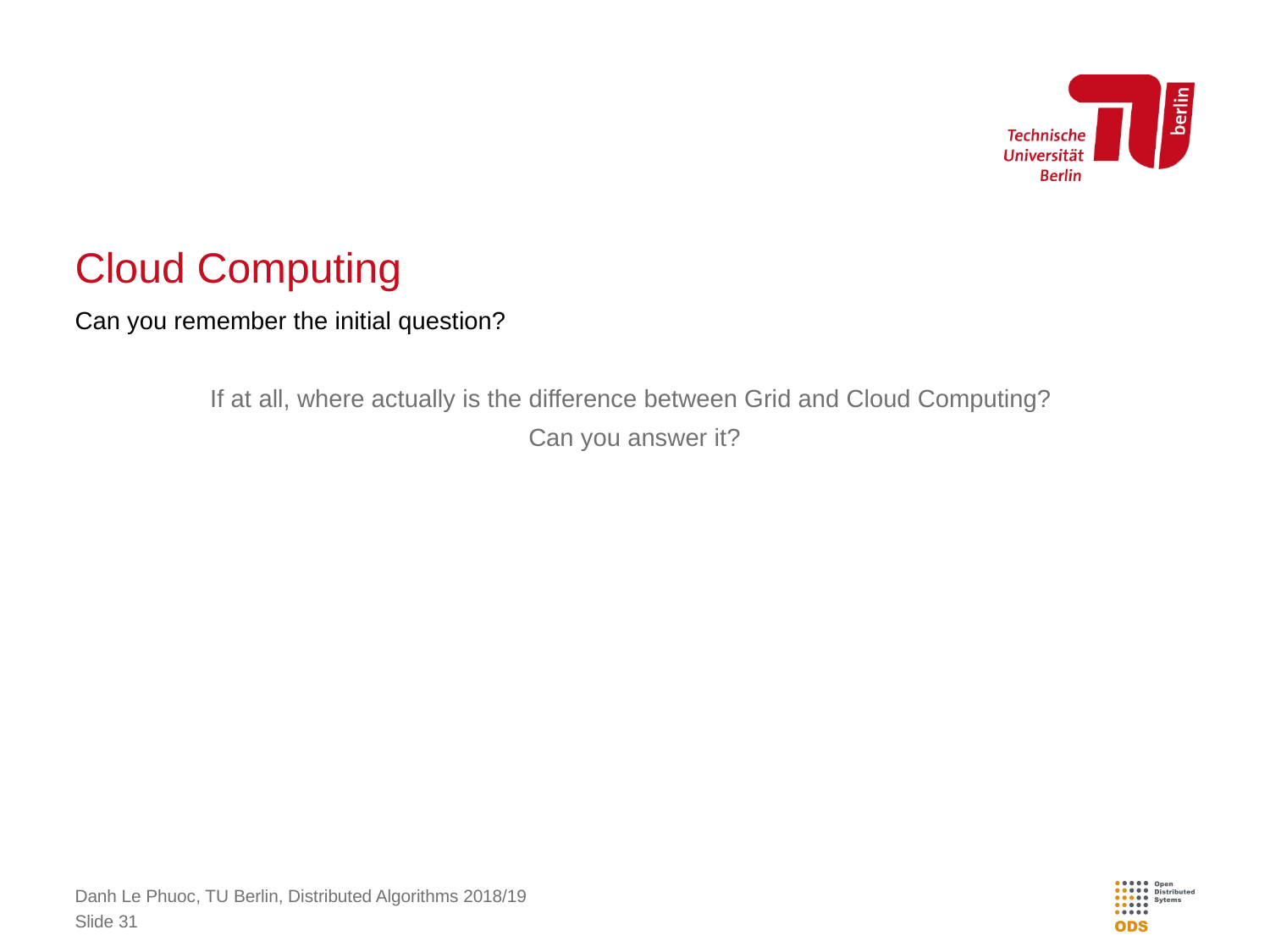

# Cloud Computing
Can you remember the initial question?

If at all, where actually is the difference between Grid and Cloud Computing?
Can you answer it?

Danh Le Phuoc, TU Berlin, Distributed Algorithms 2018/19
Slide 31